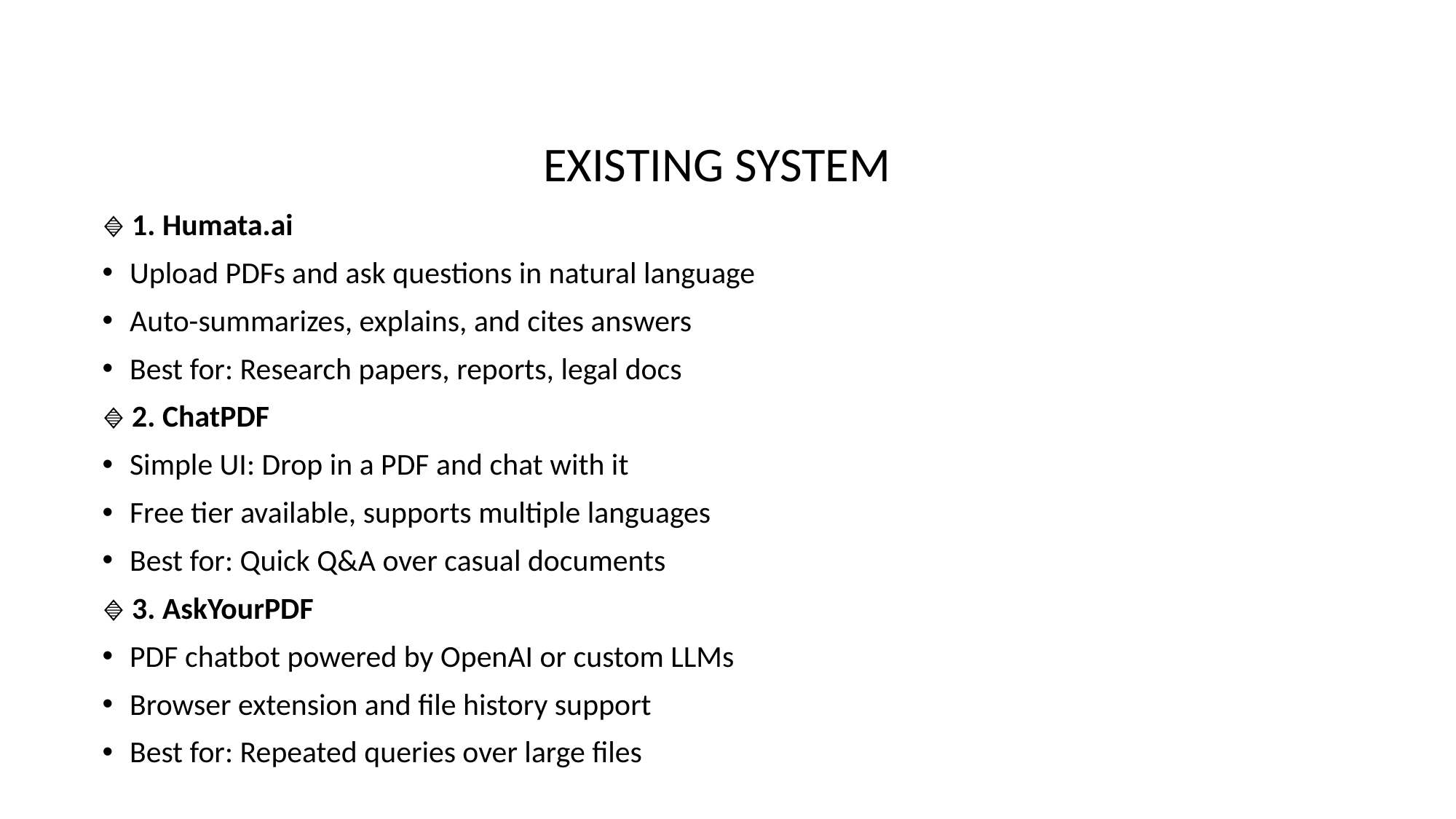

# EXISTING SYSTEM
🔹 1. Humata.ai
Upload PDFs and ask questions in natural language
Auto-summarizes, explains, and cites answers
Best for: Research papers, reports, legal docs
🔹 2. ChatPDF
Simple UI: Drop in a PDF and chat with it
Free tier available, supports multiple languages
Best for: Quick Q&A over casual documents
🔹 3. AskYourPDF
PDF chatbot powered by OpenAI or custom LLMs
Browser extension and file history support
Best for: Repeated queries over large files